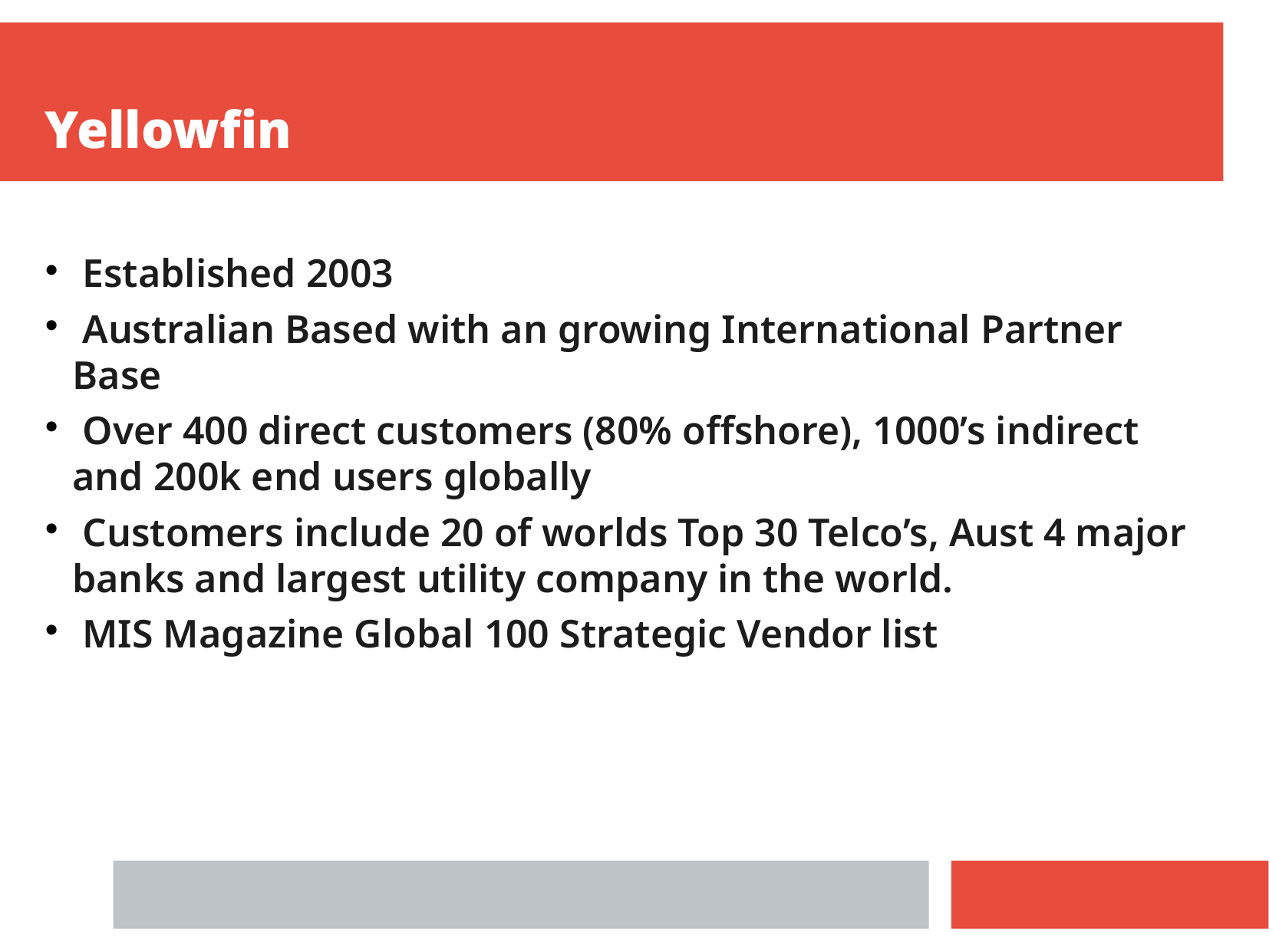

Yellowfin
 Established 2003
 Australian Based with an growing International Partner Base
 Over 400 direct customers (80% offshore), 1000’s indirect and 200k end users globally
 Customers include 20 of worlds Top 30 Telco’s, Aust 4 major banks and largest utility company in the world.
 MIS Magazine Global 100 Strategic Vendor list